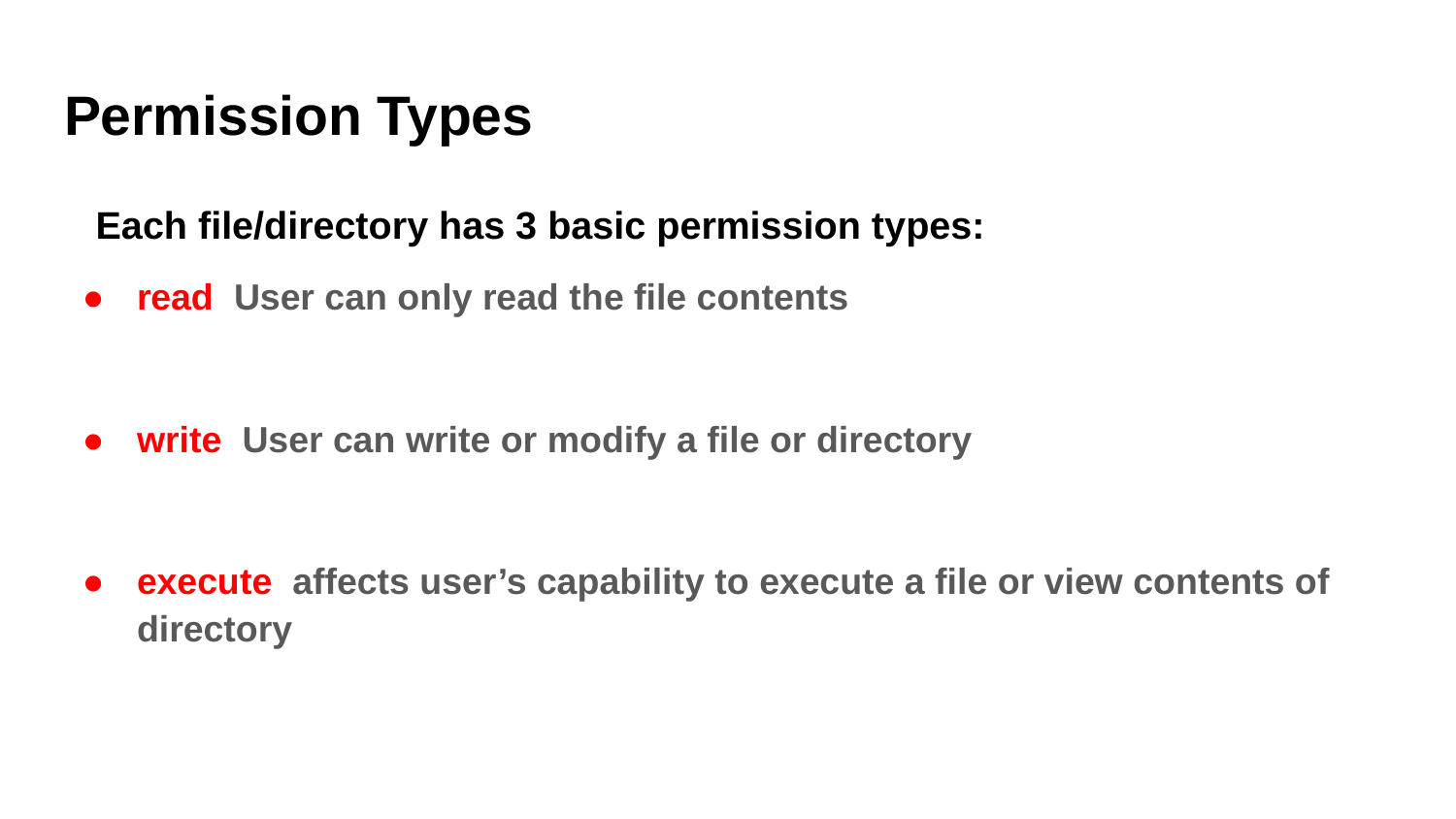

# Permission Types
   Each file/directory has 3 basic permission types:
read  User can only read the file contents

write  User can write or modify a file or directory

execute  affects user’s capability to execute a file or view contents of directory